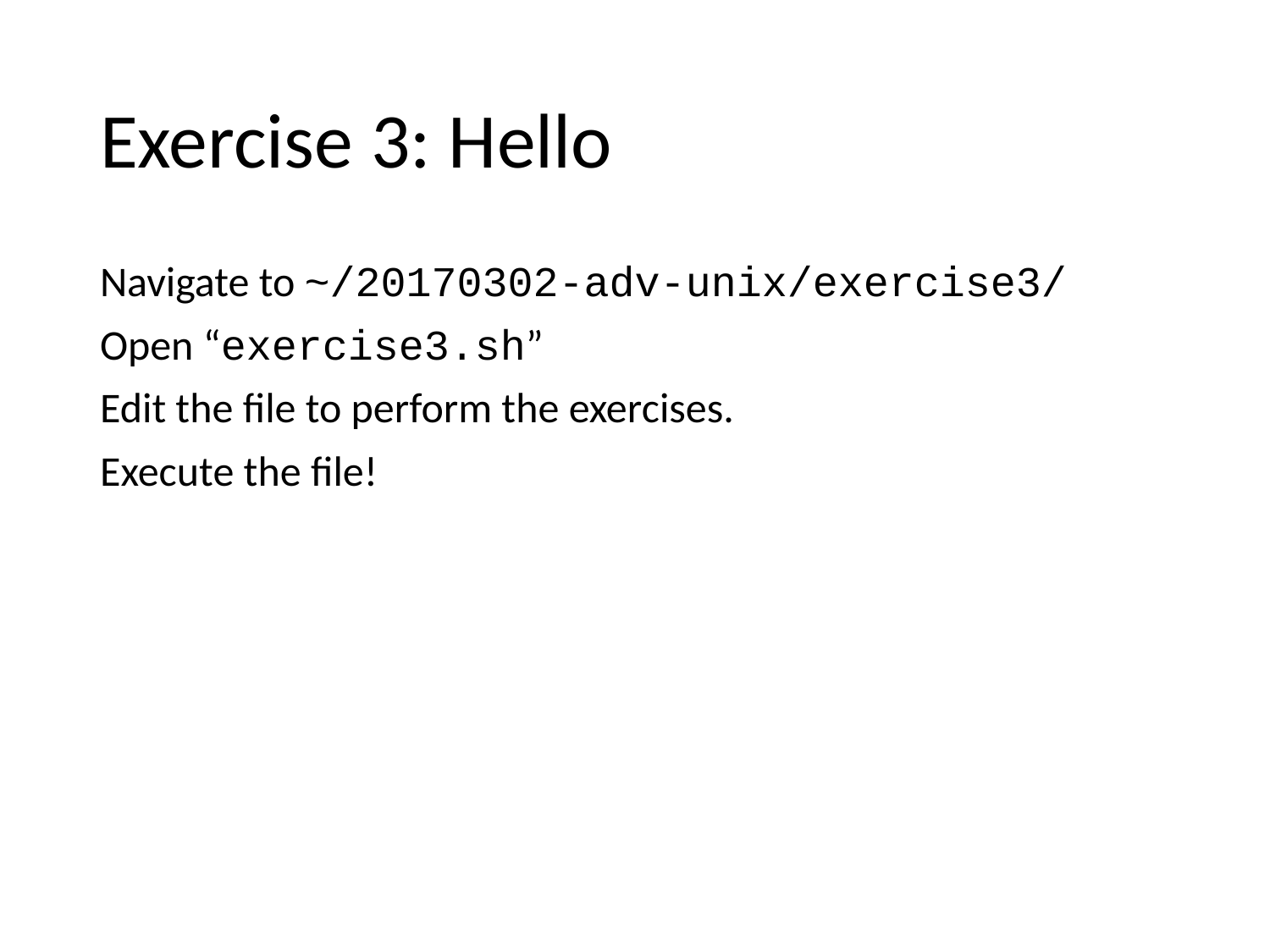

# Exercise 3: Hello
Navigate to ~/20170302-adv-unix/exercise3/
Open “exercise3.sh”
Edit the file to perform the exercises.
Execute the file!